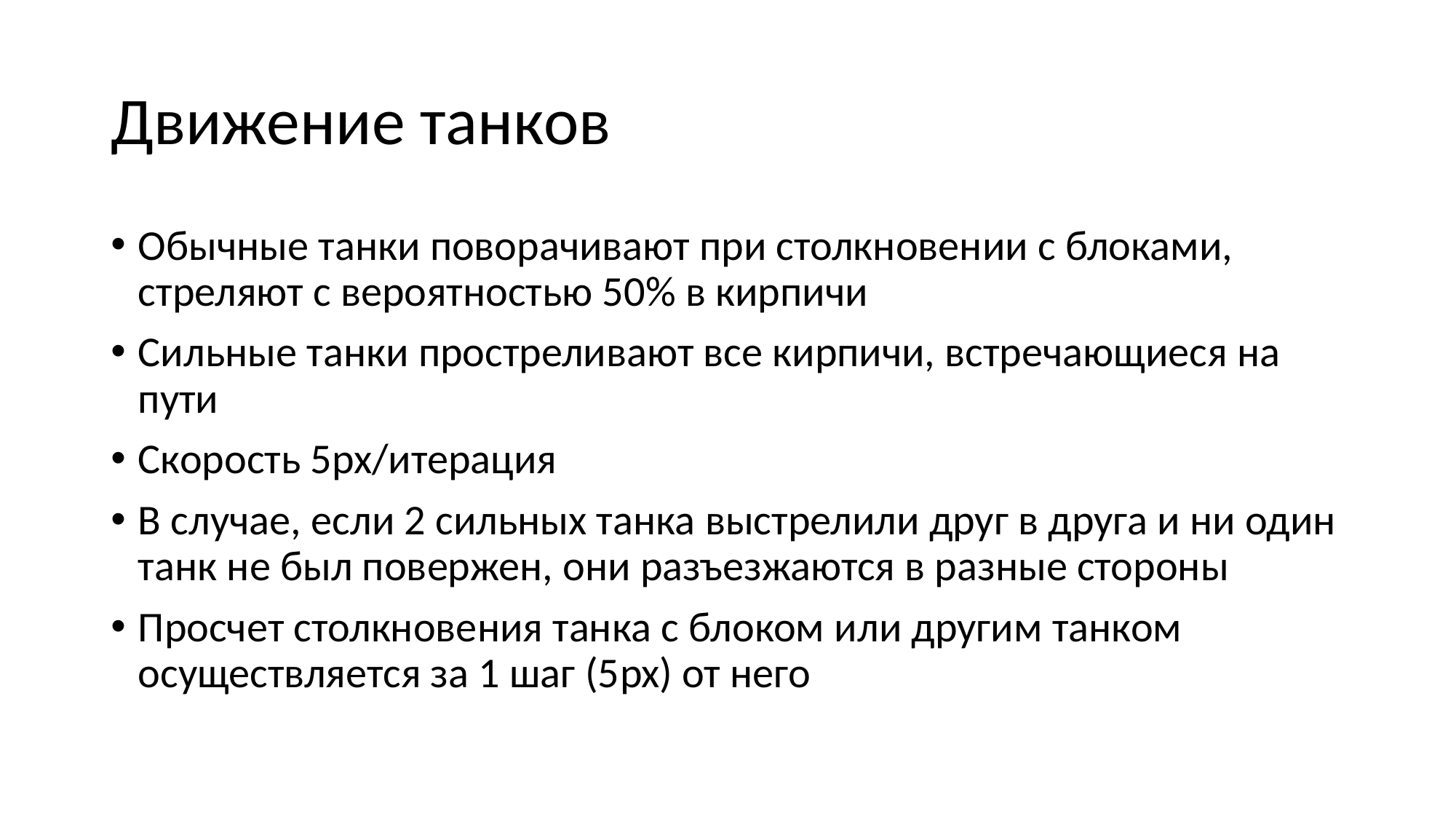

# Движение танков
Обычные танки поворачивают при столкновении с блоками, стреляют с вероятностью 50% в кирпичи
Сильные танки простреливают все кирпичи, встречающиеся на пути
Скорость 5px/итерация
В случае, если 2 сильных танка выстрелили друг в друга и ни один танк не был повержен, они разъезжаются в разные стороны
Просчет столкновения танка с блоком или другим танком осуществляется за 1 шаг (5px) от него